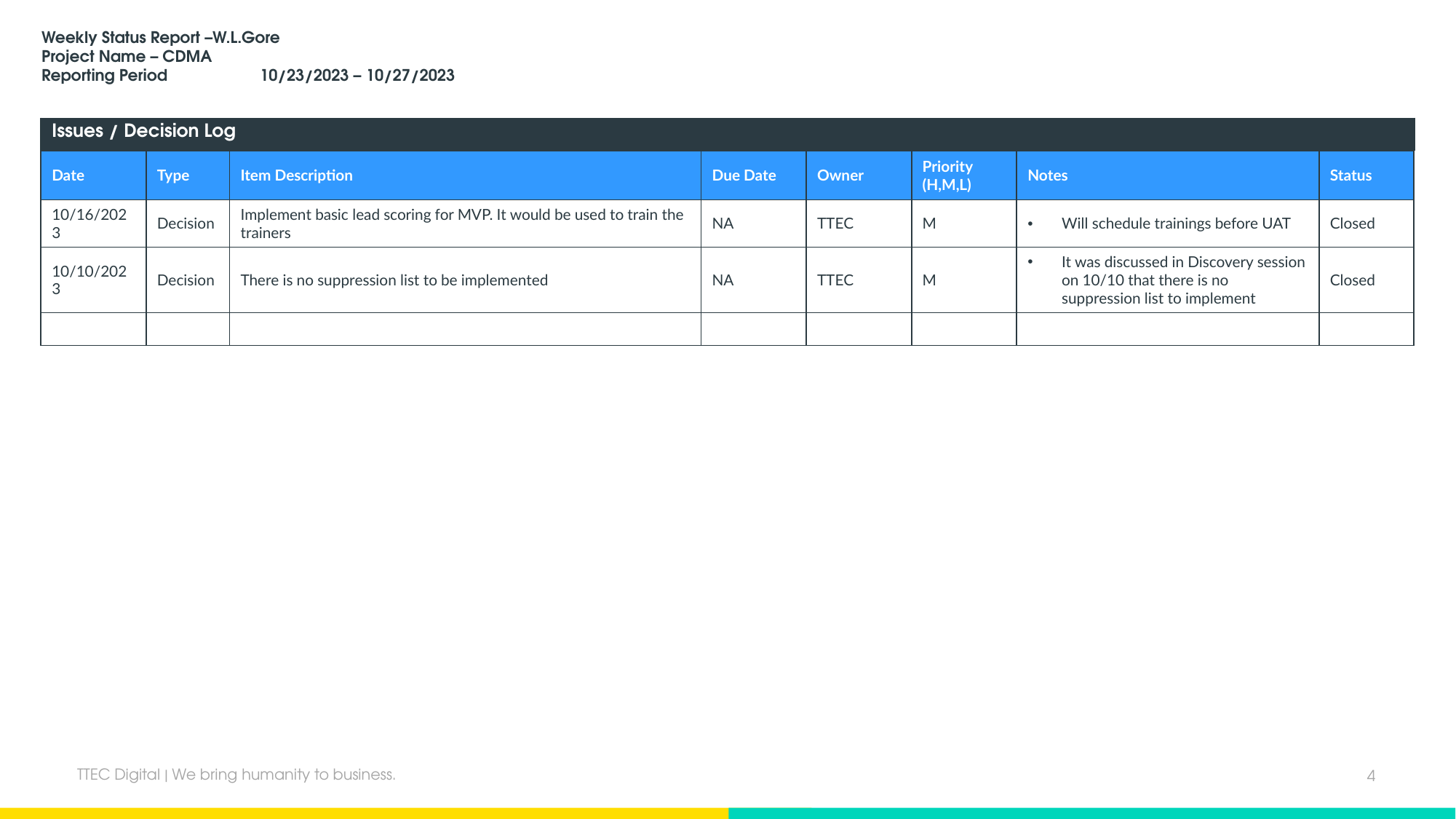

| Issues / Decision Log |
| --- |
| Date | Type | Item Description | Due Date | Owner | Priority (H,M,L) | Notes | Status |
| --- | --- | --- | --- | --- | --- | --- | --- |
| 10/16/2023 | Decision | Implement basic lead scoring for MVP. It would be used to train the trainers | NA | TTEC | M | Will schedule trainings before UAT | Closed |
| 10/10/2023 | Decision | There is no suppression list to be implemented | NA | TTEC | M | It was discussed in Discovery session on 10/10 that there is no suppression list to implement | Closed |
|  |  |  |  |  |  |  |  |